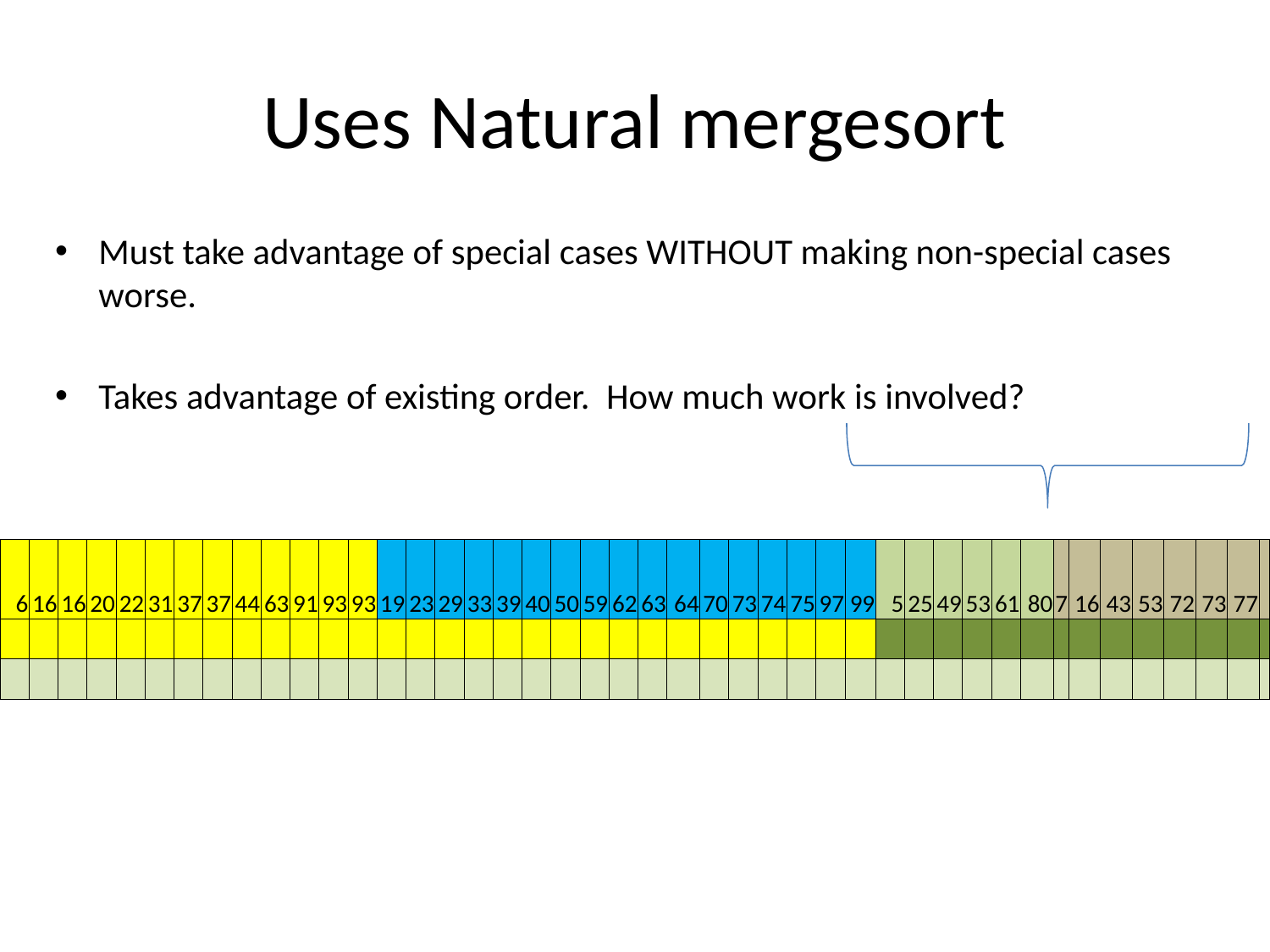

# Uses Natural mergesort
Must take advantage of special cases WITHOUT making non-special cases worse.

Takes advantage of existing order.  How much work is involved?

| 6 | 16 | 16 | 20 | 22 | 31 | 37 | 37 | 44 | 63 | 91 | 93 | 93 | 19 | 23 | 29 | 33 | 39 | 40 | 50 | 59 | 62 | 63 | 64 | 70 | 73 | 74 | 75 | 97 | 99 | 5 | 25 | 49 | 53 | 61 | 80 | 7 | 16 | 43 | 53 | 72 | 73 | 77 |  |
| --- | --- | --- | --- | --- | --- | --- | --- | --- | --- | --- | --- | --- | --- | --- | --- | --- | --- | --- | --- | --- | --- | --- | --- | --- | --- | --- | --- | --- | --- | --- | --- | --- | --- | --- | --- | --- | --- | --- | --- | --- | --- | --- | --- |
|  |  |  |  |  |  |  |  |  |  |  |  |  |  |  |  |  |  |  |  |  |  |  |  |  |  |  |  |  |  |  |  |  |  |  |  |  |  |  |  |  |  |  |  |
|  |  |  |  |  |  |  |  |  |  |  |  |  |  |  |  |  |  |  |  |  |  |  |  |  |  |  |  |  |  |  |  |  |  |  |  |  |  |  |  |  |  |  |  |